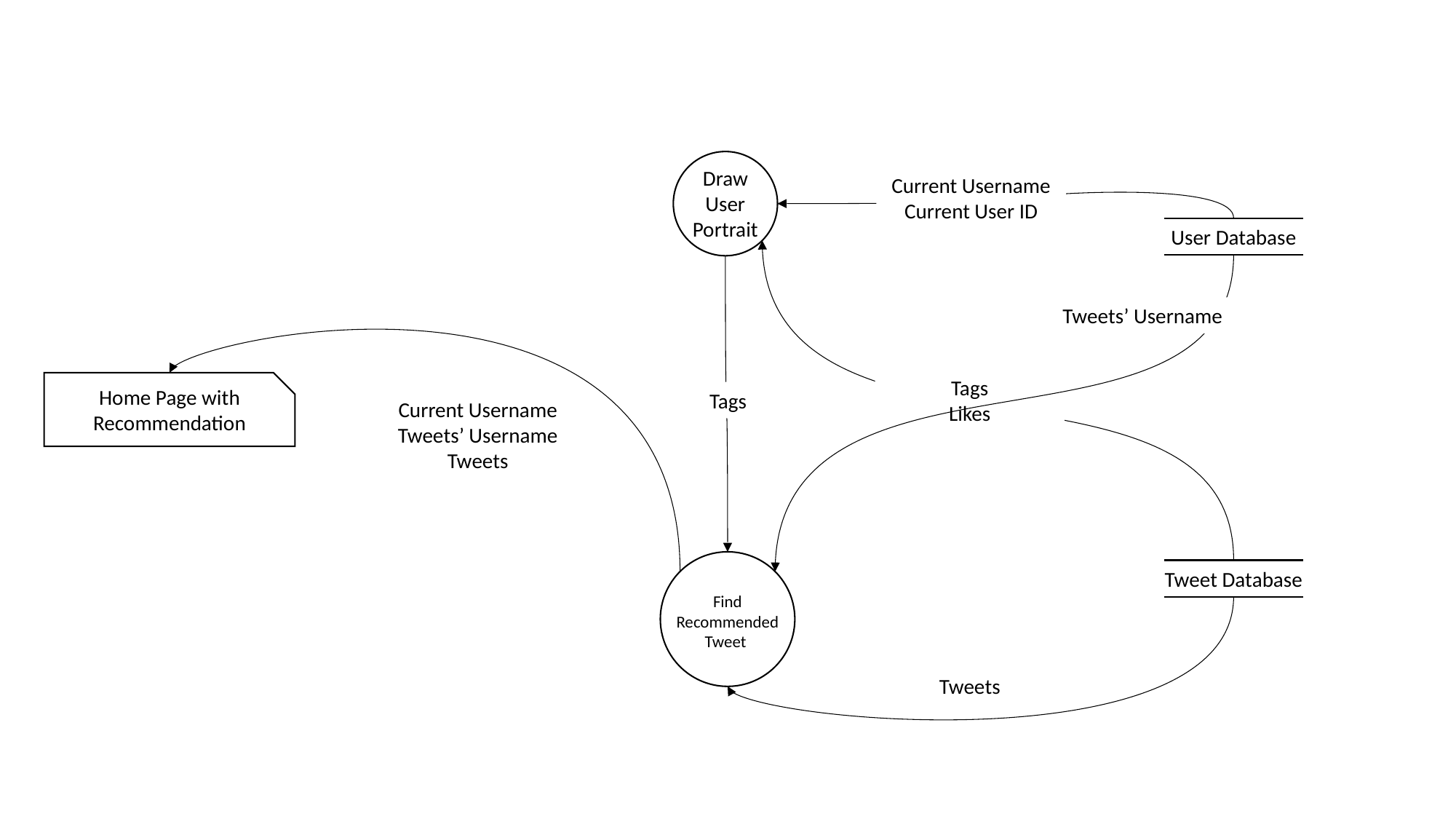

Draw User Portrait
Current Username
Current User ID
User Database
Tweets’ Username
Tags
Likes

Home Page with Recommendation
Tags
Current Username
Tweets’ Username
Tweets

Tweet Database
Find Recommended Tweet
Tweets